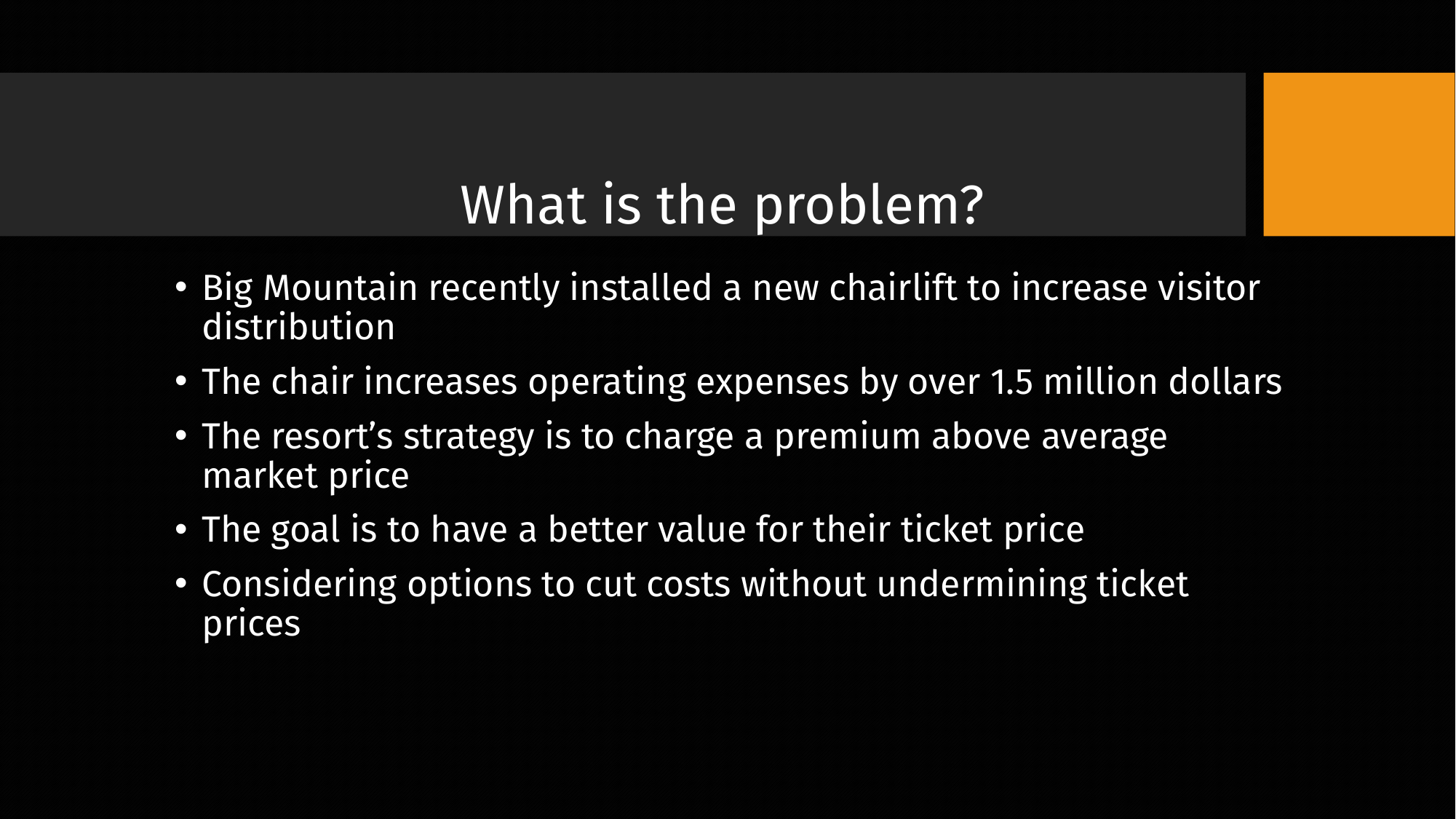

# What is the problem?
Big Mountain recently installed a new chairlift to increase visitor distribution
The chair increases operating expenses by over 1.5 million dollars
The resort’s strategy is to charge a premium above average market price
The goal is to have a better value for their ticket price
Considering options to cut costs without undermining ticket prices